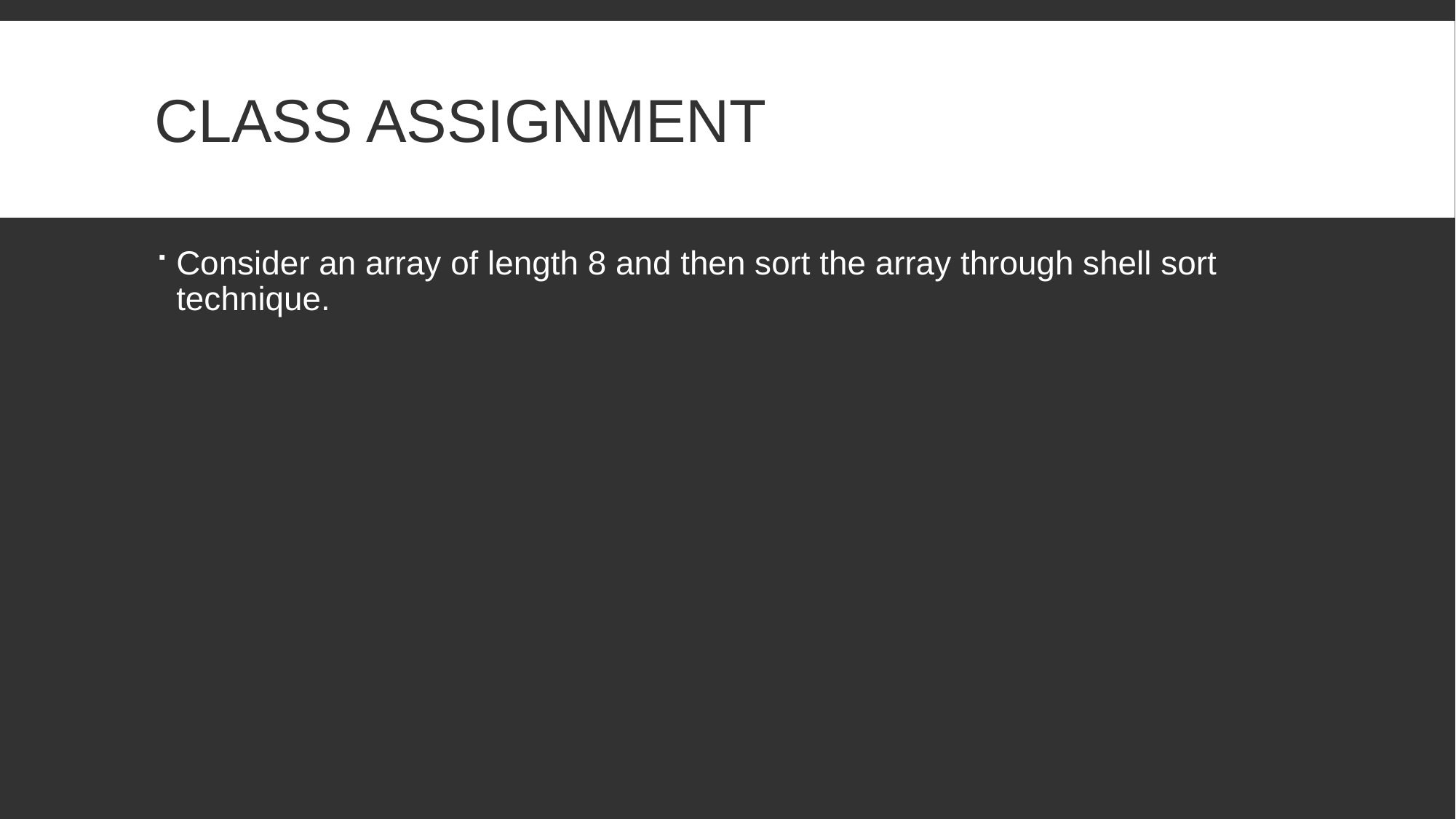

# Class Assignment
Consider an array of length 8 and then sort the array through shell sort technique.